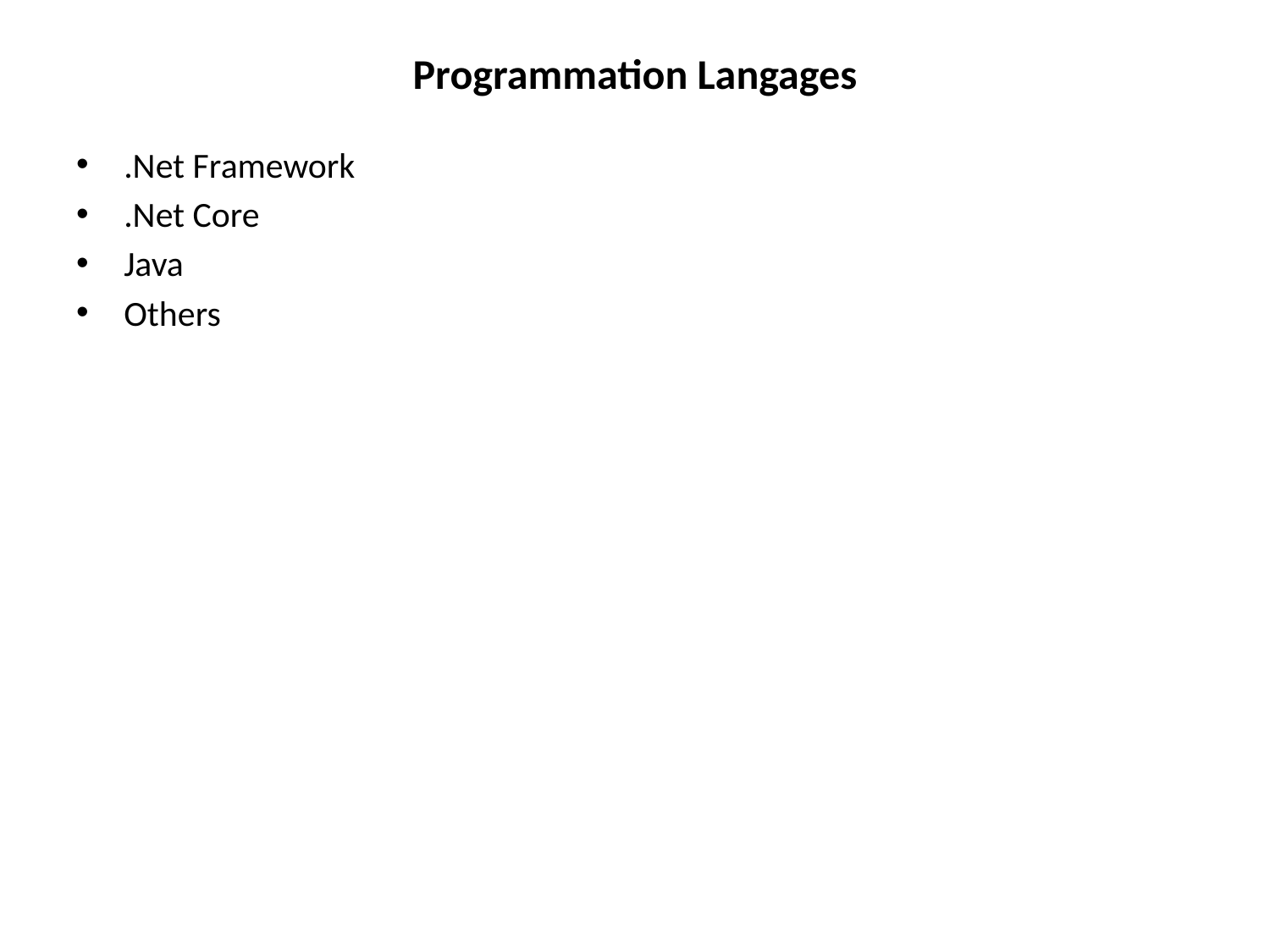

# Programmation Langages
.Net Framework
.Net Core
Java
Others